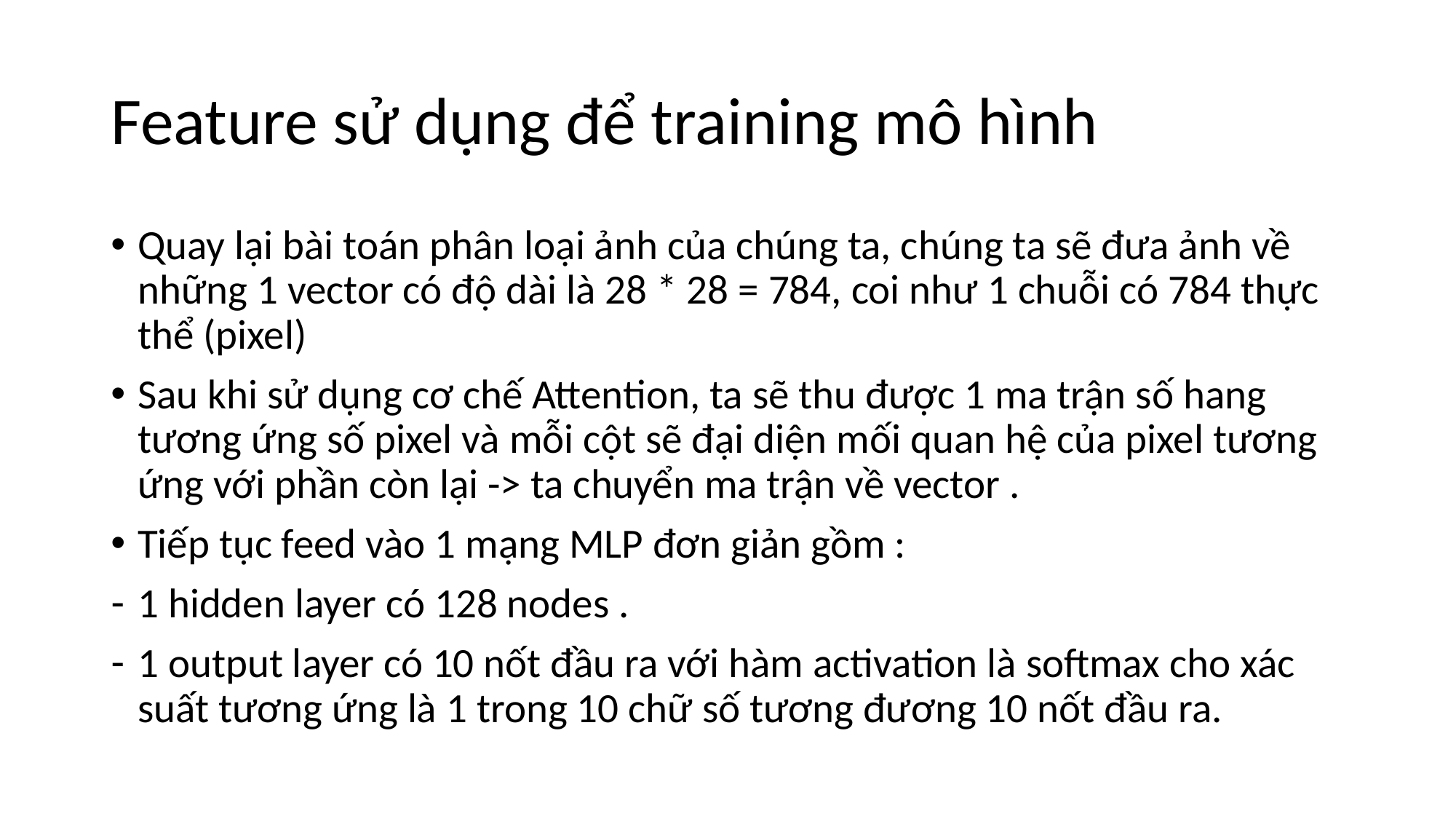

# Feature sử dụng để training mô hình
Quay lại bài toán phân loại ảnh của chúng ta, chúng ta sẽ đưa ảnh về những 1 vector có độ dài là 28 * 28 = 784, coi như 1 chuỗi có 784 thực thể (pixel)
Sau khi sử dụng cơ chế Attention, ta sẽ thu được 1 ma trận số hang tương ứng số pixel và mỗi cột sẽ đại diện mối quan hệ của pixel tương ứng với phần còn lại -> ta chuyển ma trận về vector .
Tiếp tục feed vào 1 mạng MLP đơn giản gồm :
1 hidden layer có 128 nodes .
1 output layer có 10 nốt đầu ra với hàm activation là softmax cho xác suất tương ứng là 1 trong 10 chữ số tương đương 10 nốt đầu ra.